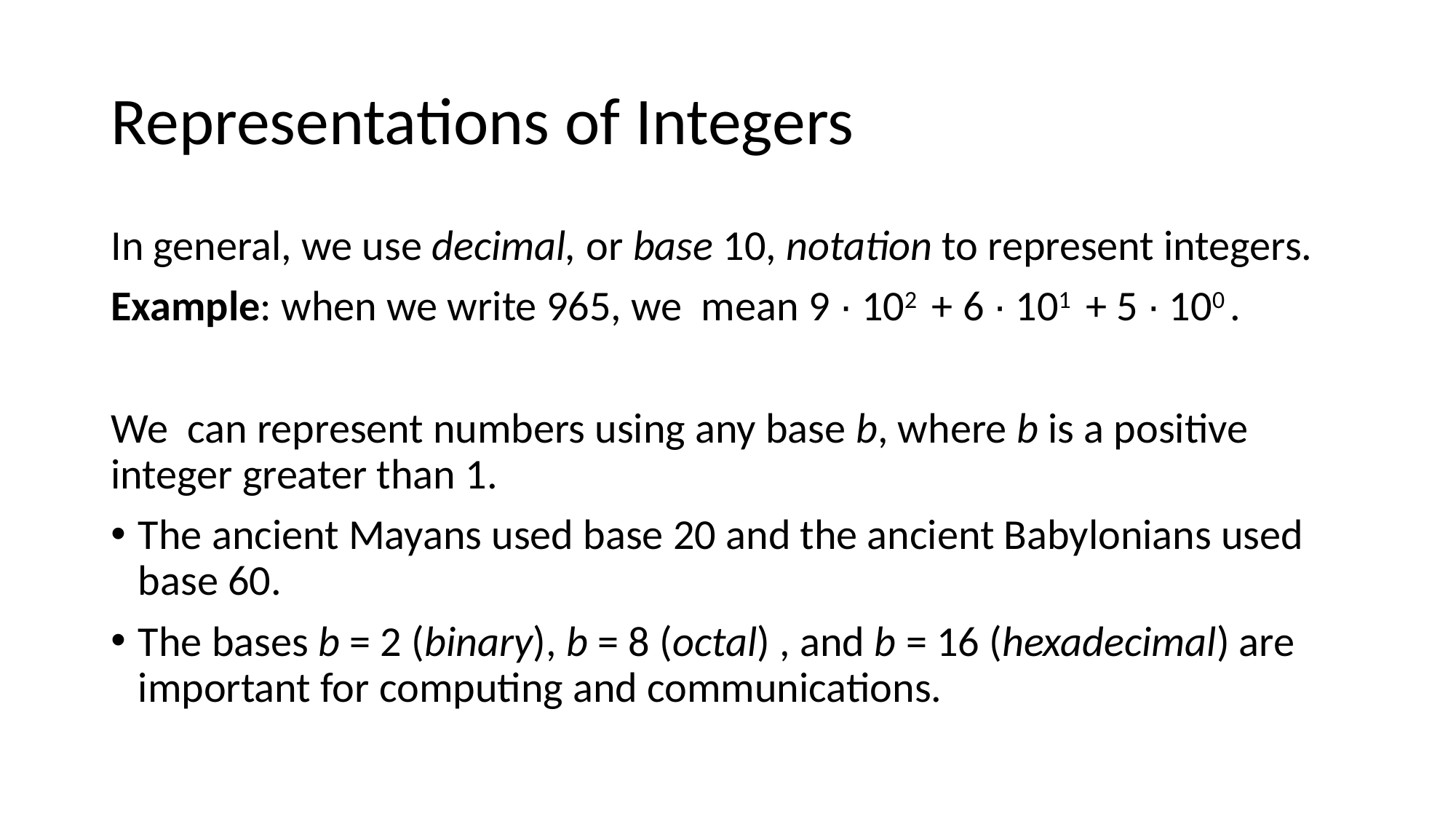

# Representations of Integers
In general, we use decimal, or base 10, notation to represent integers.
Example: when we write 965, we  mean 9 ∙ 102  + 6 ∙ 101  + 5 ∙ 100 .

We  can represent numbers using any base b, where b is a positive integer greater than 1.
The ancient Mayans used base 20 and the ancient Babylonians used base 60.
The bases b = 2 (binary), b = 8 (octal) , and b = 16 (hexadecimal) are important for computing and communications.